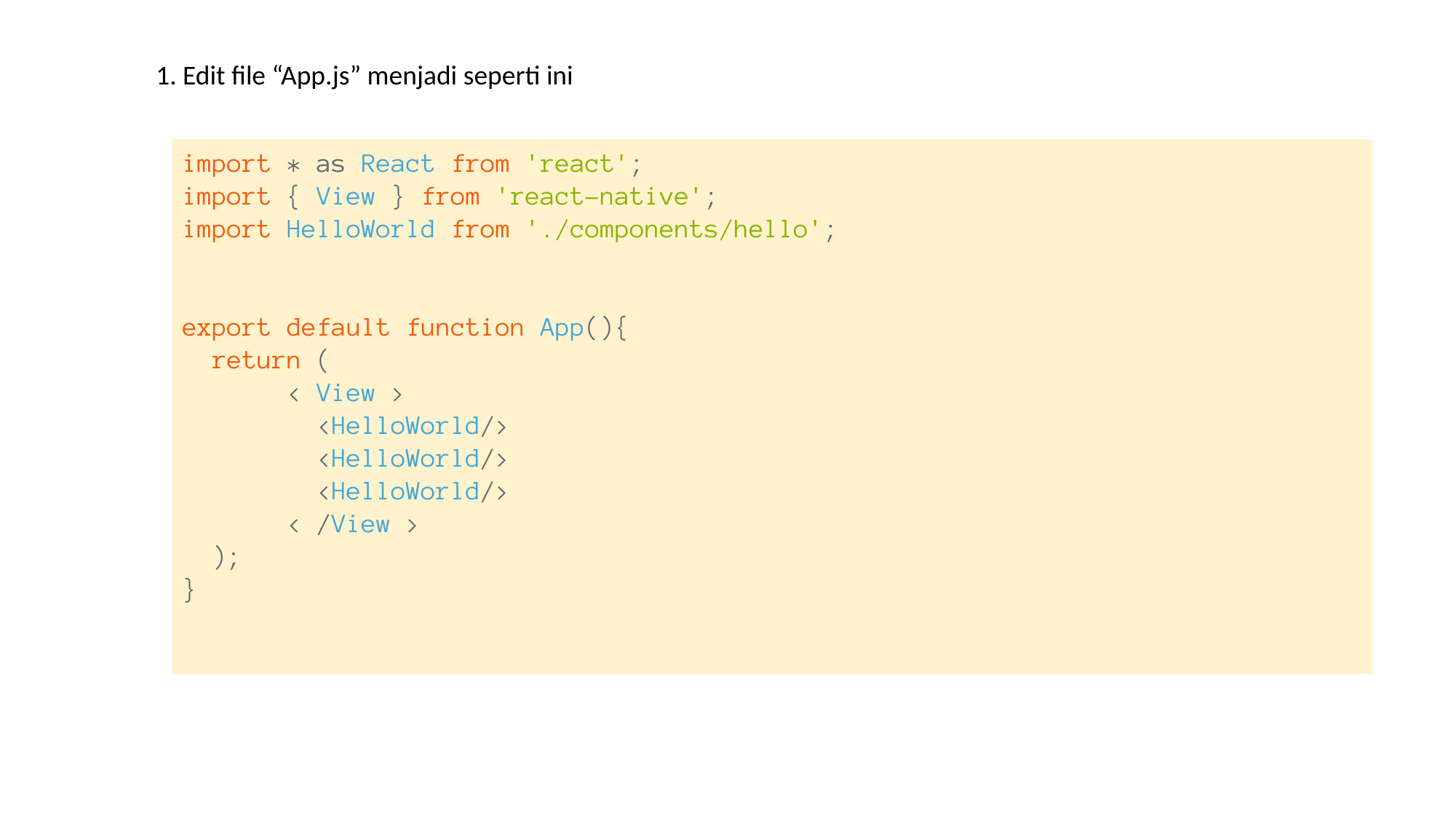

1. Edit file “App.js” menjadi seperti ini
import * as React from 'react';
import { View } from 'react-native';
import HelloWorld from './components/hello';
export default function App(){
  return (
       < View >
         <HelloWorld/>
         <HelloWorld/>
         <HelloWorld/>
       < /View >
  );
}